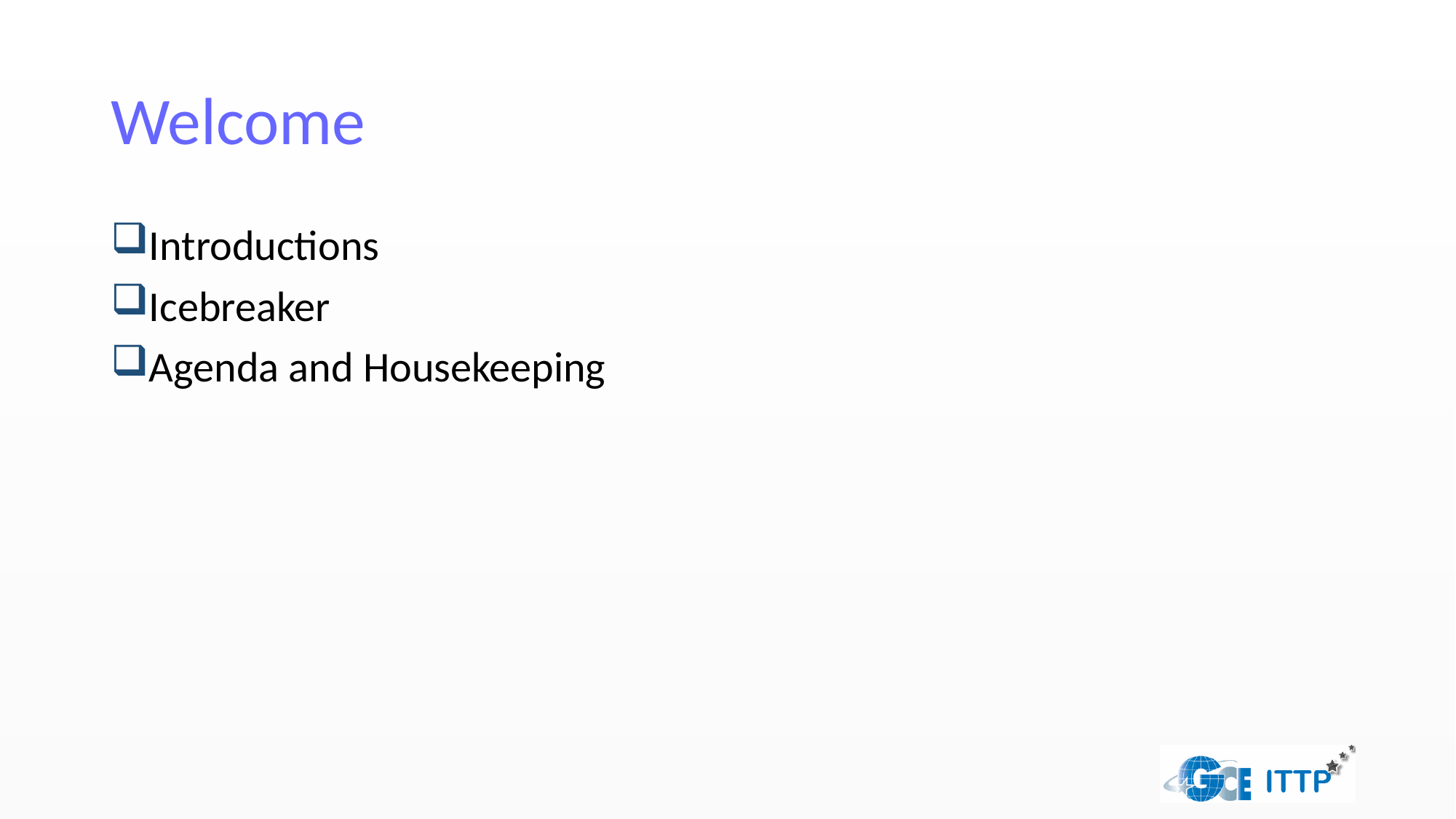

# Welcome
Introductions
Icebreaker
Agenda and Housekeeping